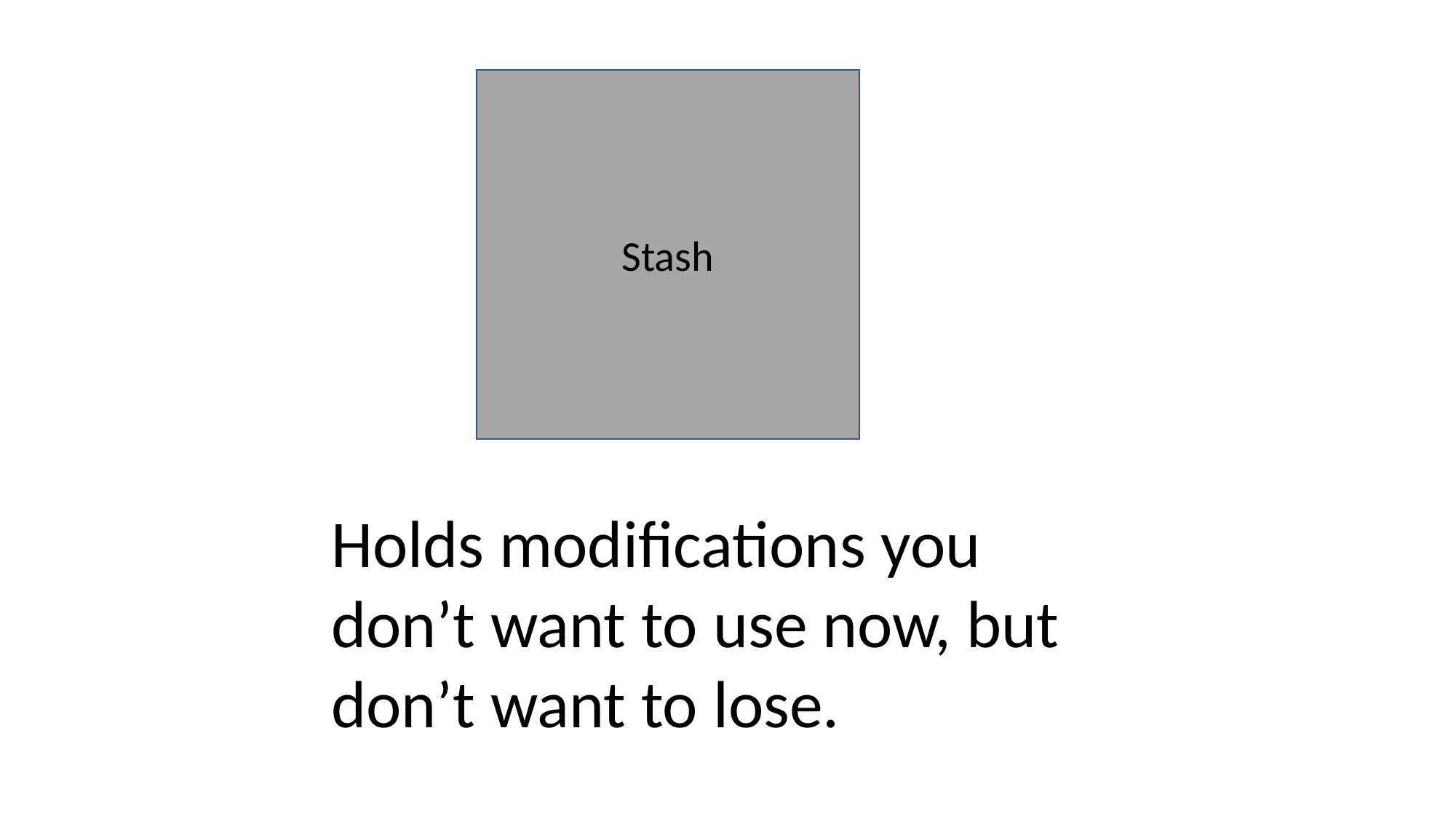

Stash
Holds modifications you don’t want to use now, but don’t want to lose.